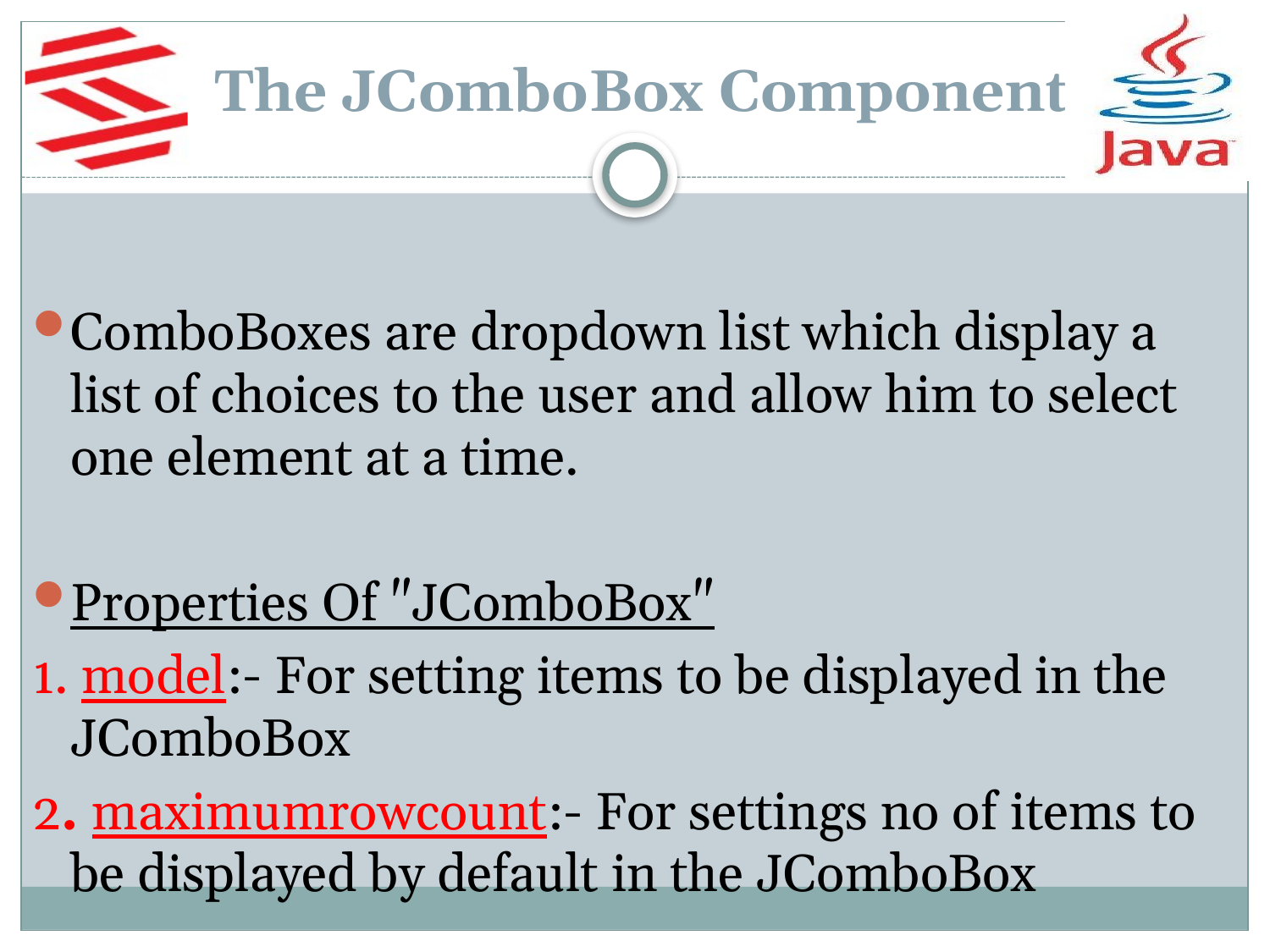

# The JComboBox Component

ComboBoxes are dropdown list which display a list of choices to the user and allow him to select one element at a time.

Properties Of "JComboBox"
1. model:- For setting items to be displayed in the JComboBox
2. maximumrowcount:- For settings no of items to be displayed by default in the JComboBox